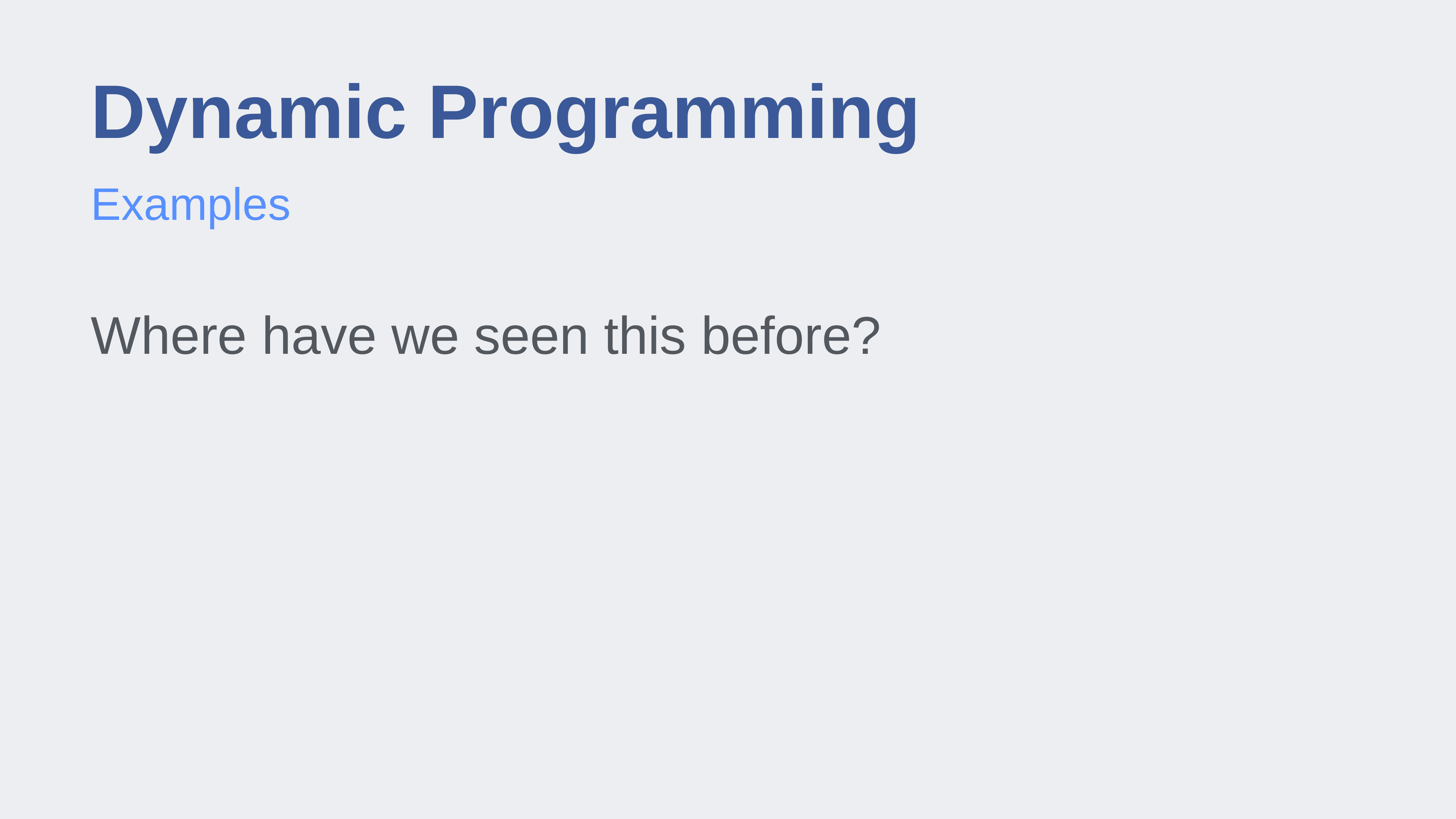

# Dynamic Programming
Examples
Where have we seen this before?